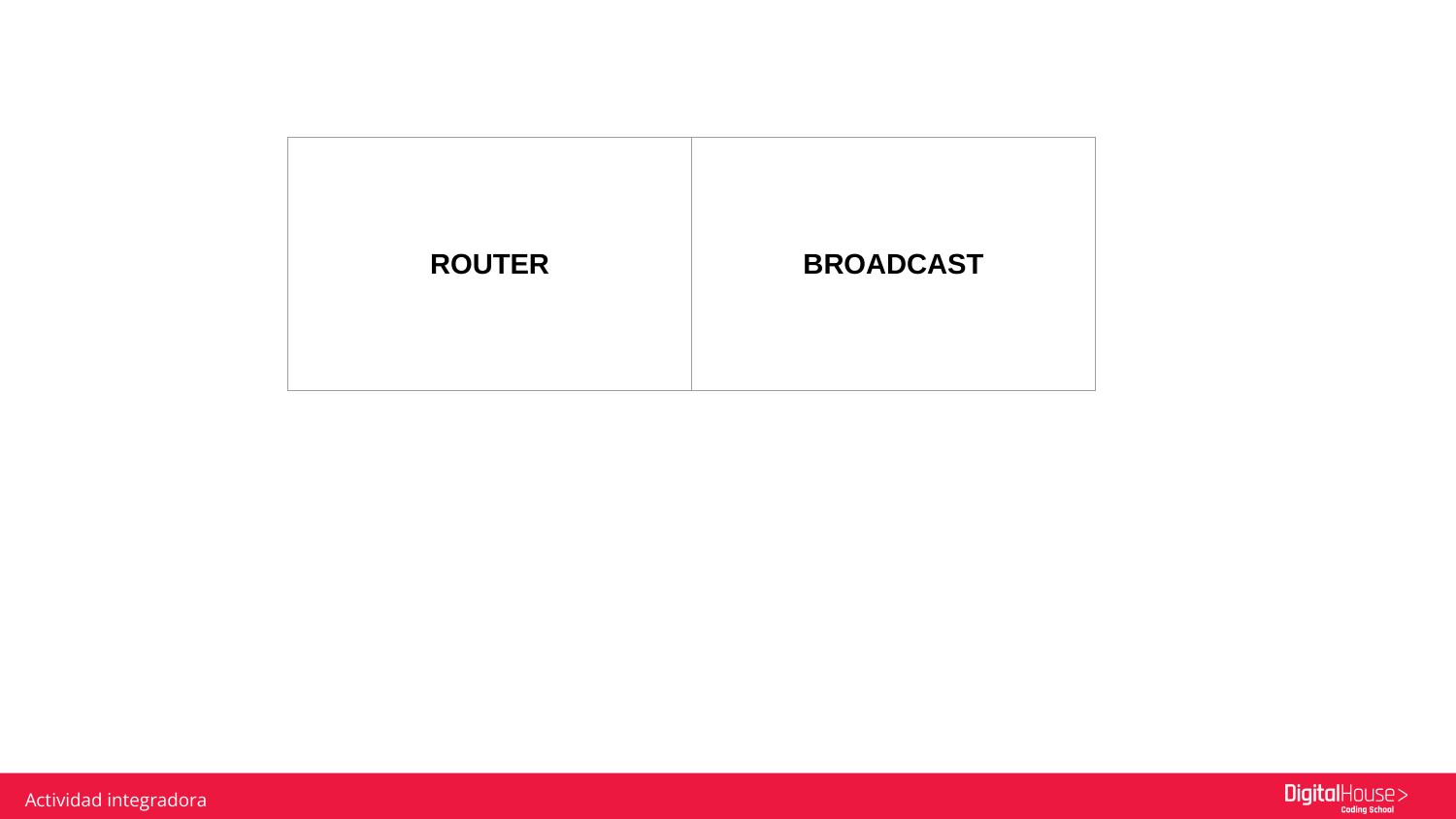

| ROUTER | BROADCAST |
| --- | --- |